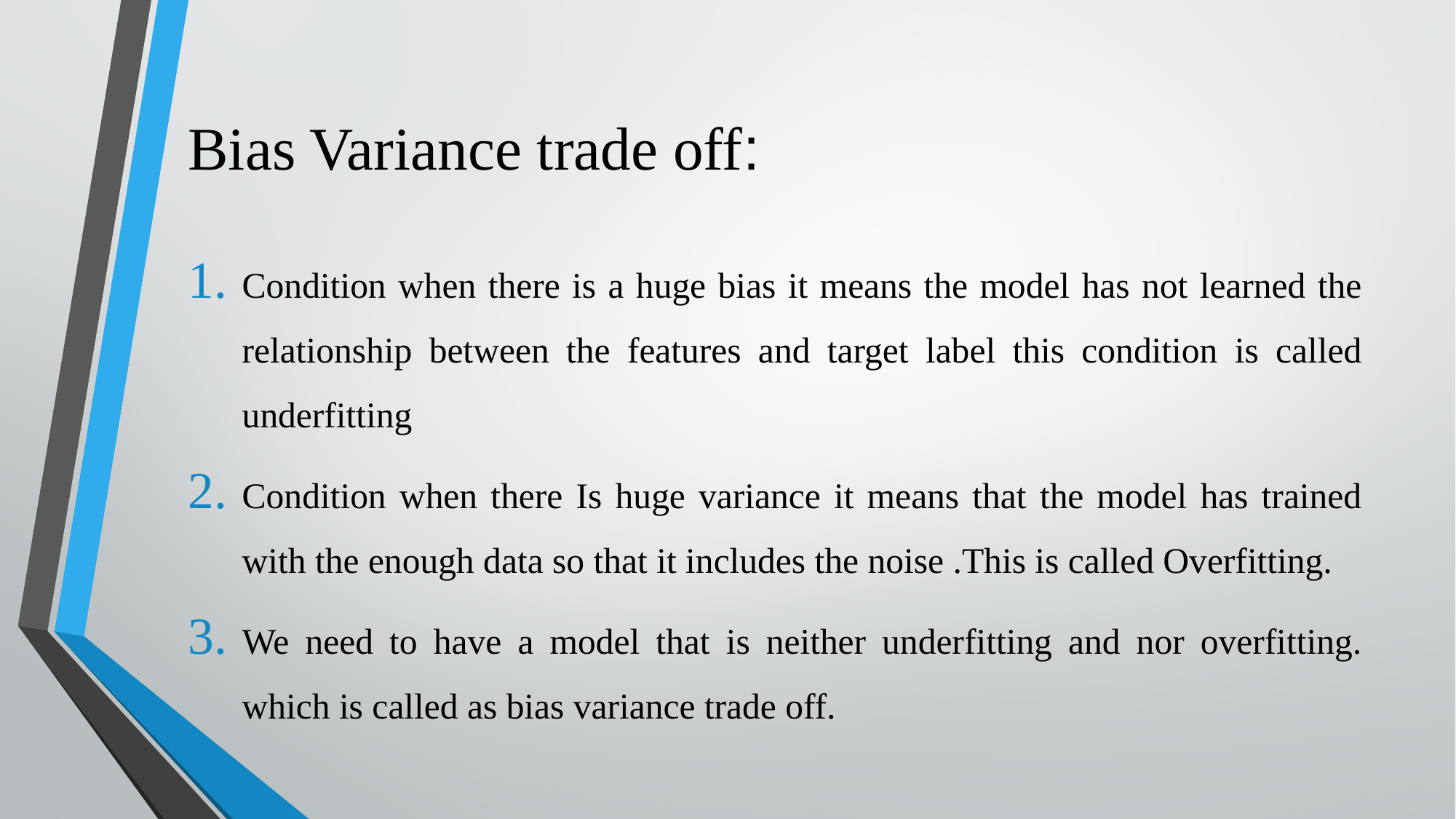

# Bias Variance trade off:
Condition when there is a huge bias it means the model has not learned the relationship between the features and target label this condition is called underfitting
Condition when there Is huge variance it means that the model has trained with the enough data so that it includes the noise .This is called Overfitting.
We need to have a model that is neither underfitting and nor overfitting. which is called as bias variance trade off.